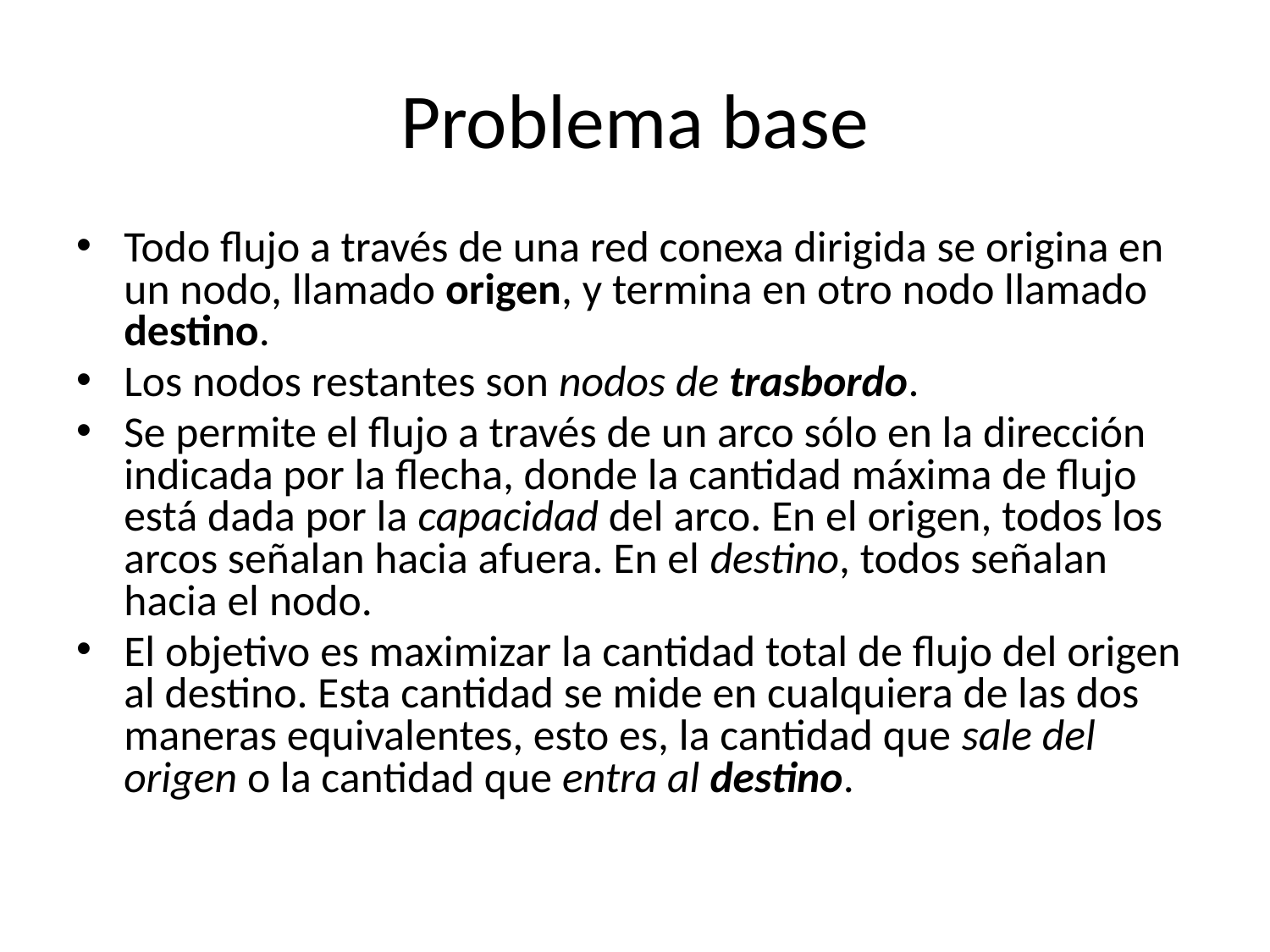

# Problema base
Todo flujo a través de una red conexa dirigida se origina en un nodo, llamado origen, y termina en otro nodo llamado destino.
Los nodos restantes son nodos de trasbordo.
Se permite el flujo a través de un arco sólo en la dirección indicada por la flecha, donde la cantidad máxima de flujo está dada por la capacidad del arco. En el origen, todos los arcos señalan hacia afuera. En el destino, todos señalan hacia el nodo.
El objetivo es maximizar la cantidad total de flujo del origen al destino. Esta cantidad se mide en cualquiera de las dos maneras equivalentes, esto es, la cantidad que sale del origen o la cantidad que entra al destino.